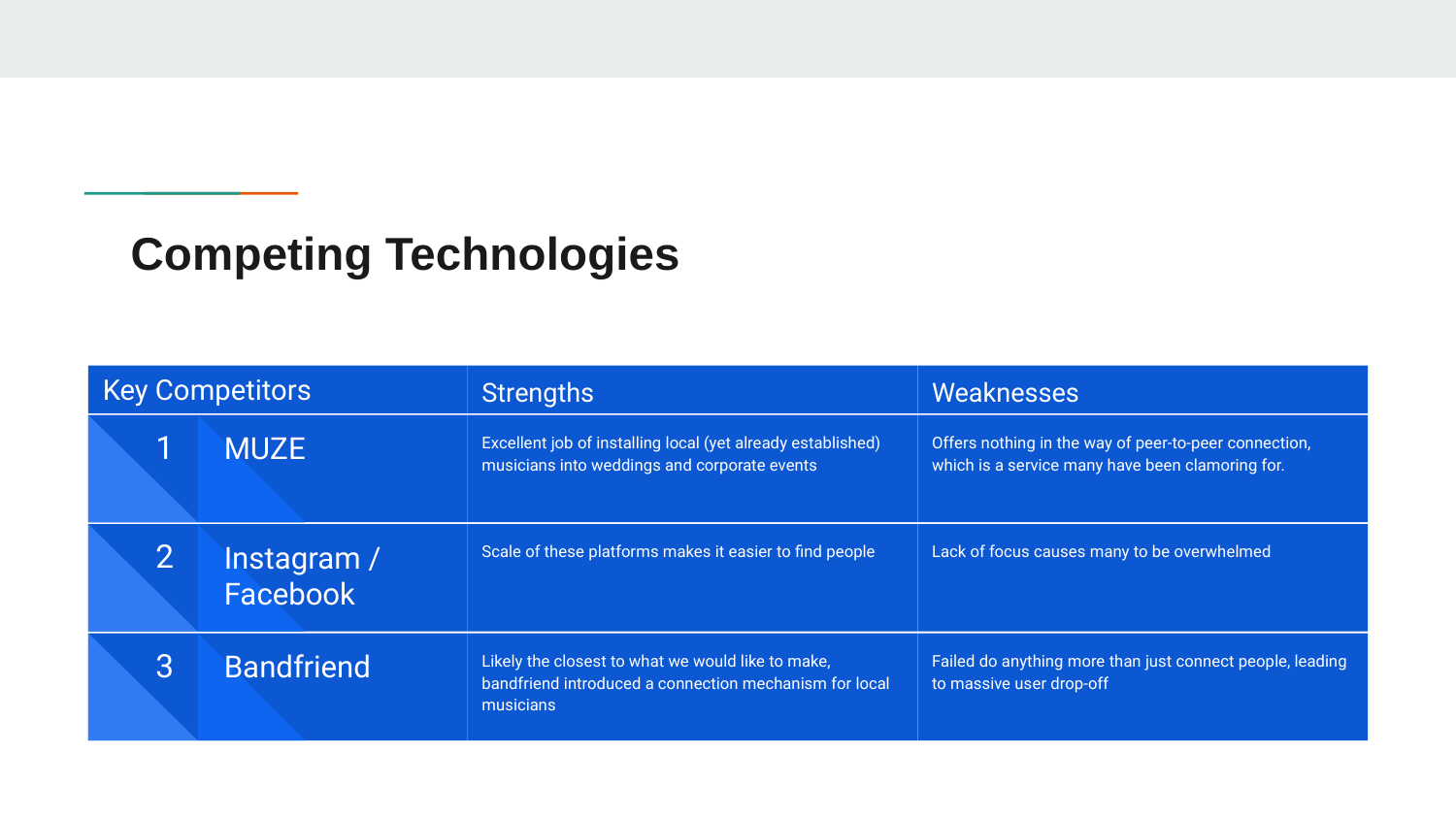

# Competing Technologies
Key Competitors
Strengths
Weaknesses

Excellent job of installing local (yet already established) musicians into weddings and corporate events
MUZE
1
Offers nothing in the way of peer-to-peer connection, which is a service many have been clamoring for.

Scale of these platforms makes it easier to find people
Instagram / Facebook
2
Lack of focus causes many to be overwhelmed

Likely the closest to what we would like to make, bandfriend introduced a connection mechanism for local musicians
Bandfriend
3
Failed do anything more than just connect people, leading to massive user drop-off